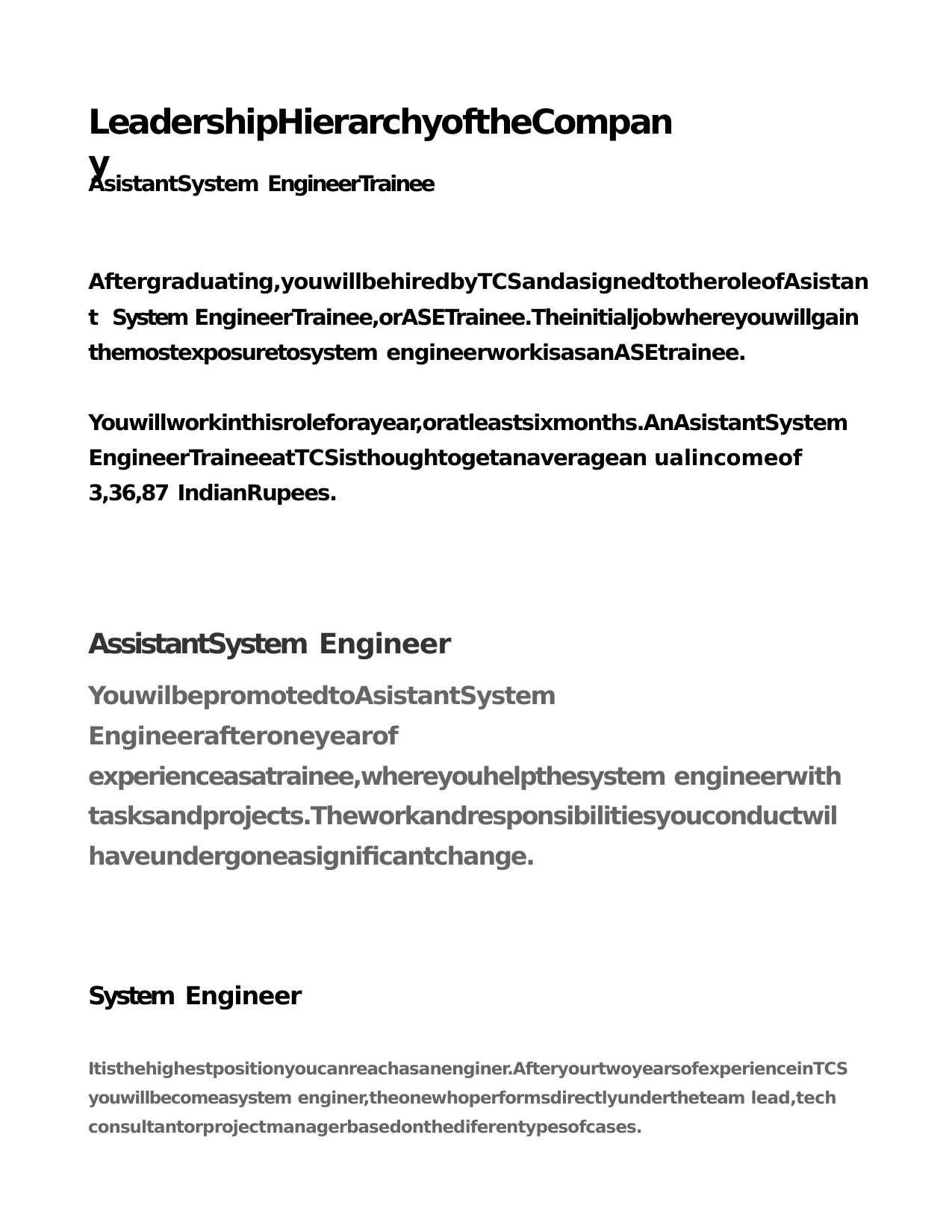

# LeadershipHierarchyoftheCompany
AsistantSystem EngineerTrainee

Aftergraduating,youwillbehiredbyTCSandasignedtotheroleofAsistant  System EngineerTrainee,orASETrainee.Theinitialjobwhereyouwillgain  themostexposuretosystem engineerworkisasanASEtrainee.

Youwillworkinthisroleforayear,oratleastsixmonths.AnAsistantSystem  EngineerTraineeatTCSisthoughtogetanaveragean ualincomeof  3,36,87 IndianRupees.
AssistantSystem Engineer
YouwilbepromotedtoAsistantSystem Engineerafteroneyearof  experienceasatrainee,whereyouhelpthesystem engineerwith  tasksandprojects.Theworkandresponsibilitiesyouconductwil  haveundergoneasignificantchange.
System Engineer

Itisthehighestpositionyoucanreachasanenginer.AfteryourtwoyearsofexperienceinTCS  youwillbecomeasystem enginer,theonewhoperformsdirectlyundertheteam lead,tech  consultantorprojectmanagerbasedonthediferentypesofcases.